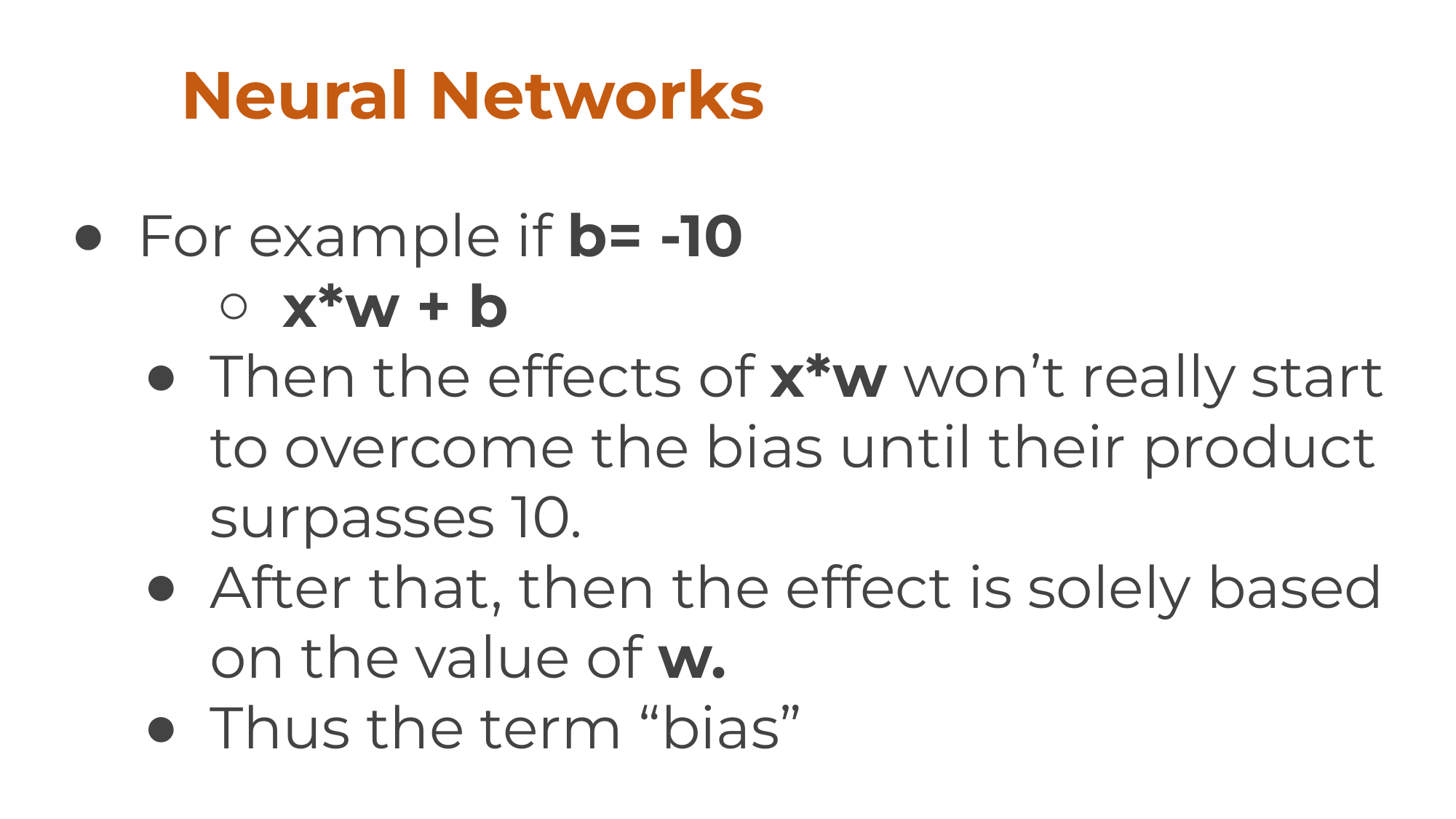

# Neural Networks
For example if b= -10
x*w + b
Then the effects of x*w won’t really start to overcome the bias until their product surpasses 10.
After that, then the effect is solely based on the value of w.
Thus the term “bias”